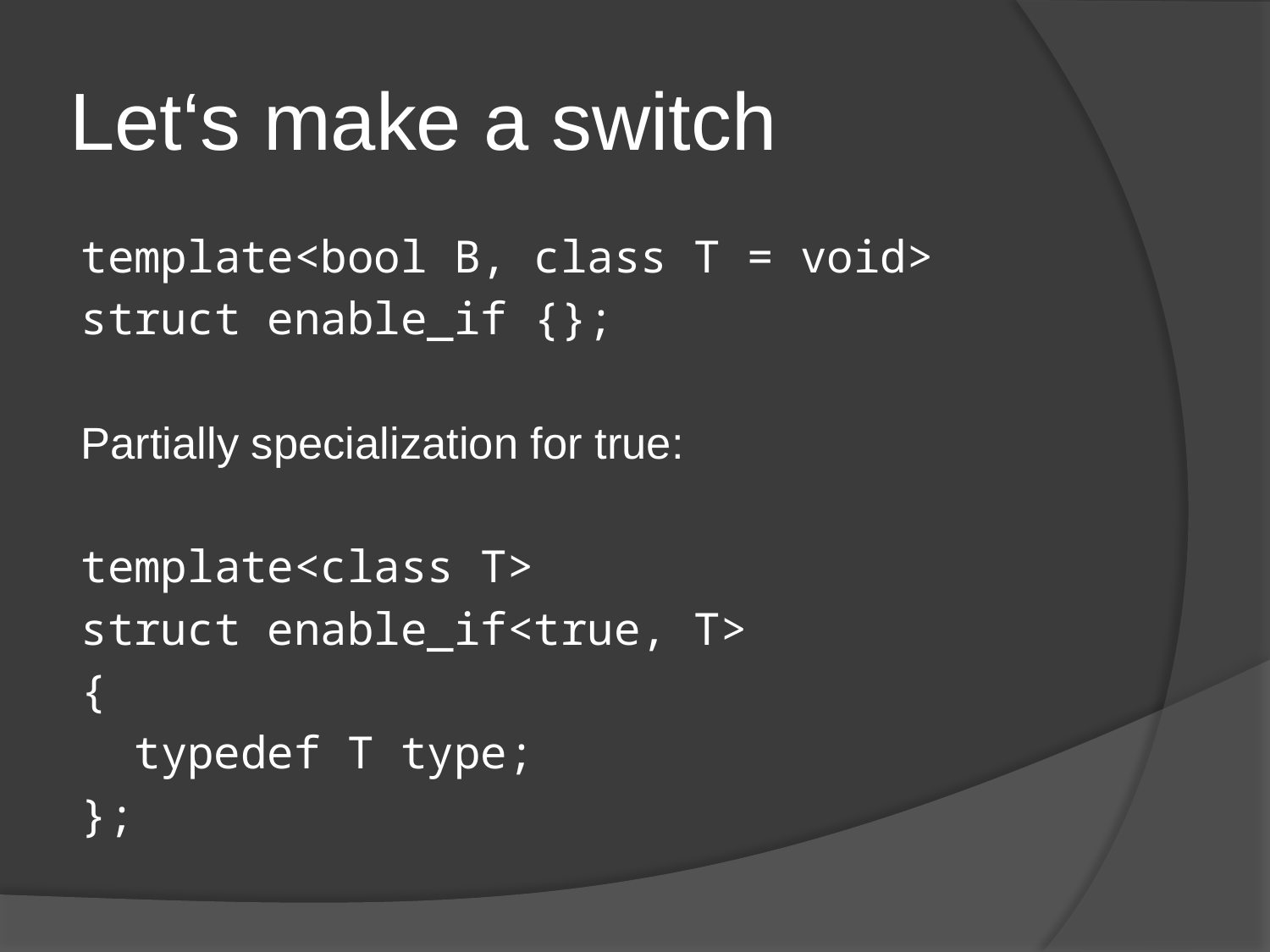

# Let‘s make a switch
template<bool B, class T = void>
struct enable_if {};

Partially specialization for true:

template<class T>
struct enable_if<true, T>
{
  typedef T type;
};